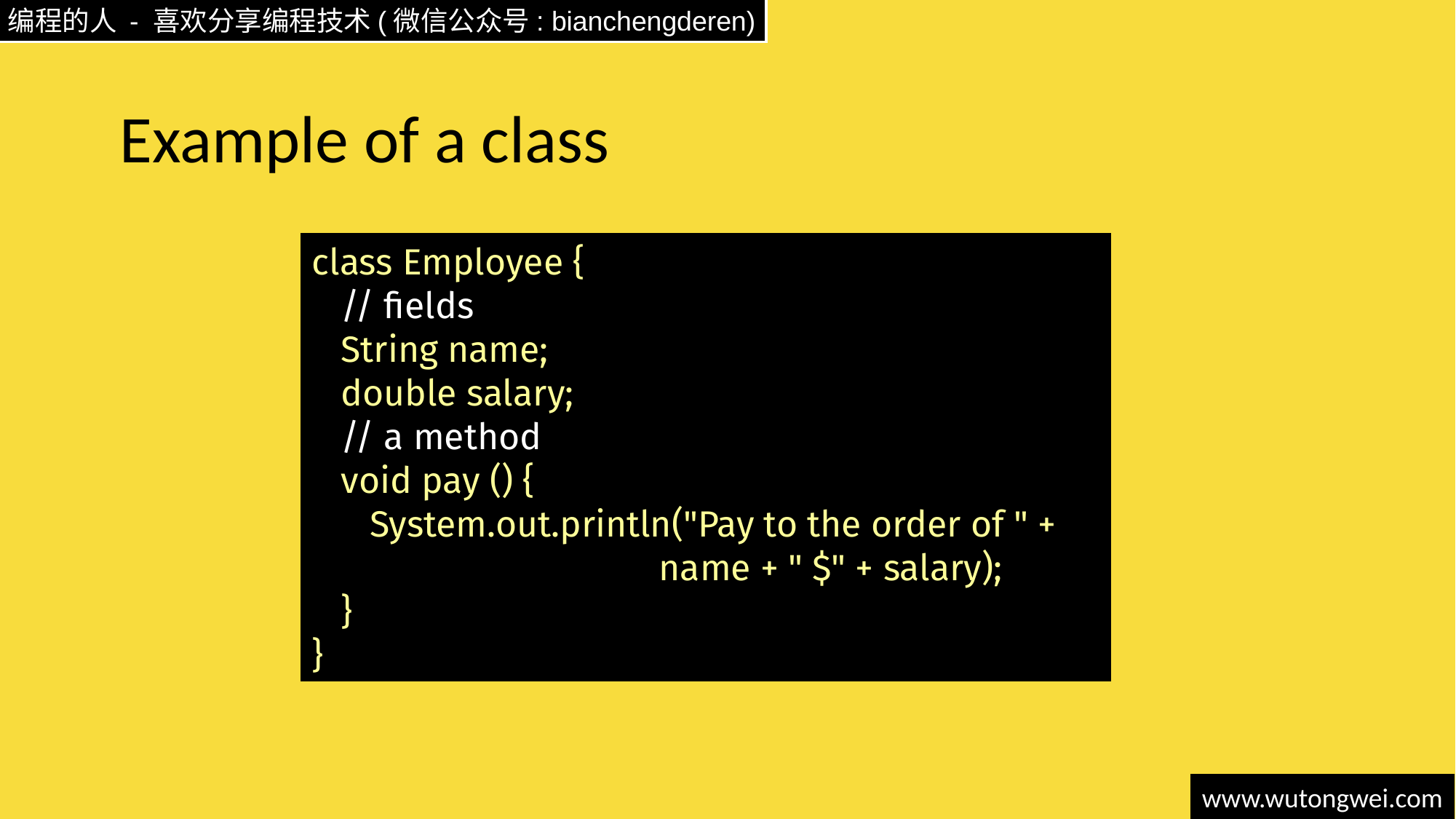

# Example of a class
class Employee {
   // fields
   String name;
   double salary;
   // a method
   void pay () {
      System.out.println("Pay to the order of " +
                                    name + " $" + salary);
   }
}